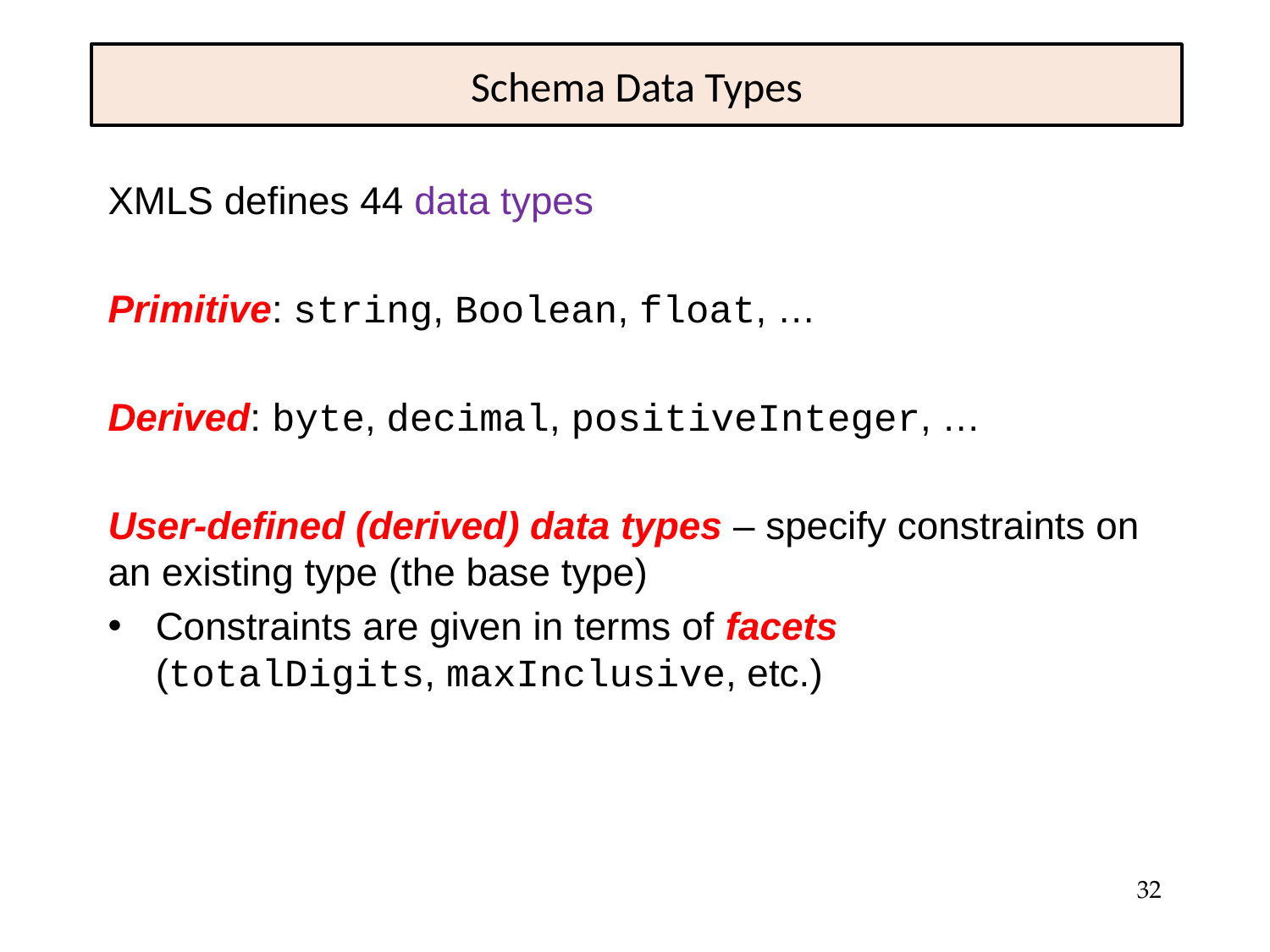

# Schema Data Types
XMLS defines 44 data types

Primitive: string, Boolean, float, …

Derived: byte, decimal, positiveInteger, …

User-defined (derived) data types – specify constraints on an existing type (the base type)
Constraints are given in terms of facets
(totalDigits, maxInclusive, etc.)

32